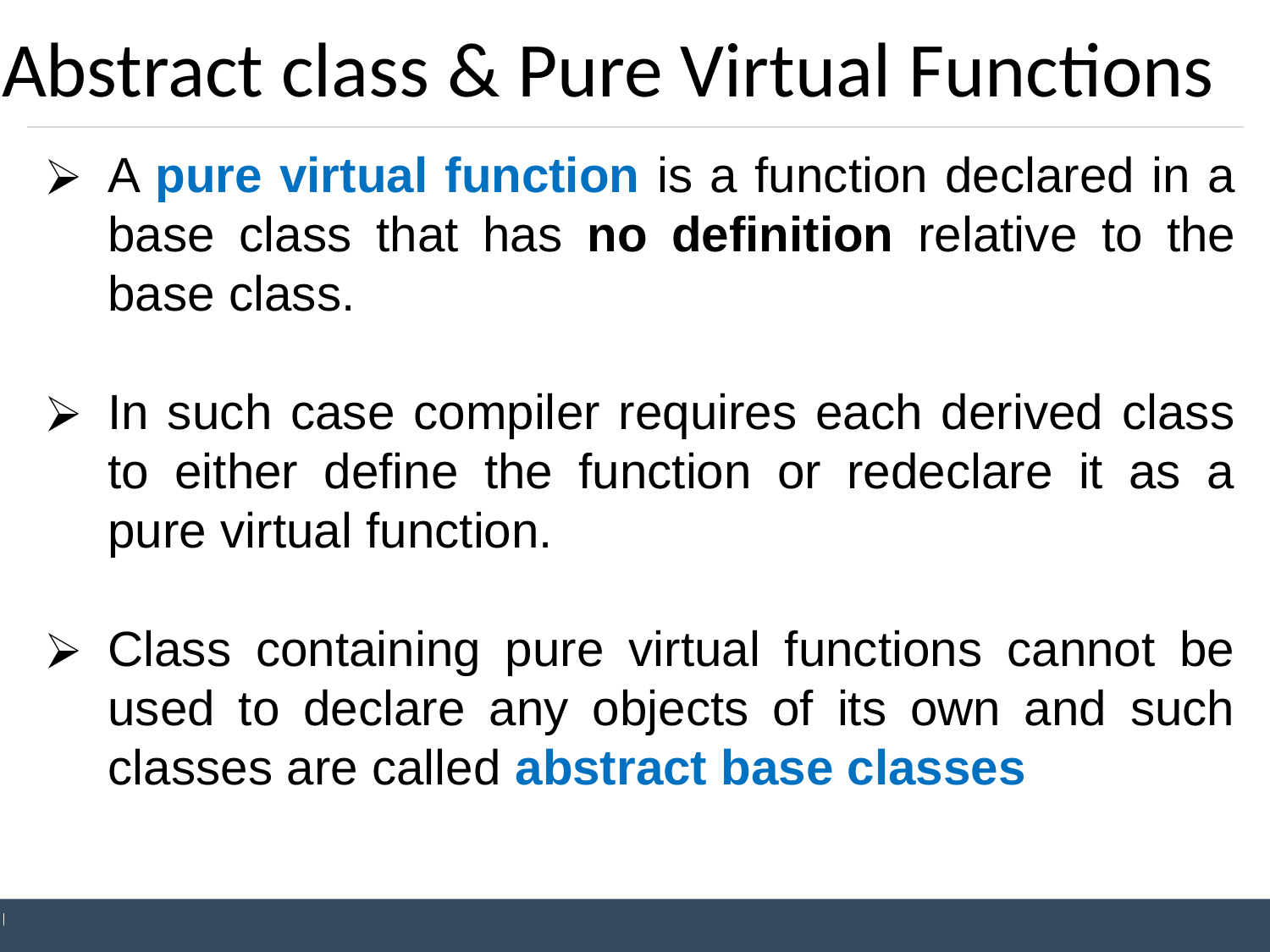

# Abstract class & Pure Virtual Functions

A pure virtual function is a function declared in a base class that has no definition relative to the base class.

In such case compiler requires each derived class to either define the function or redeclare it as a pure virtual function.

Class containing pure virtual functions cannot be used to declare any objects of its own and such classes are called abstract base classes

Unit 9: Pointers and Virtual Functions
Prepared By: Nishat Shaikh